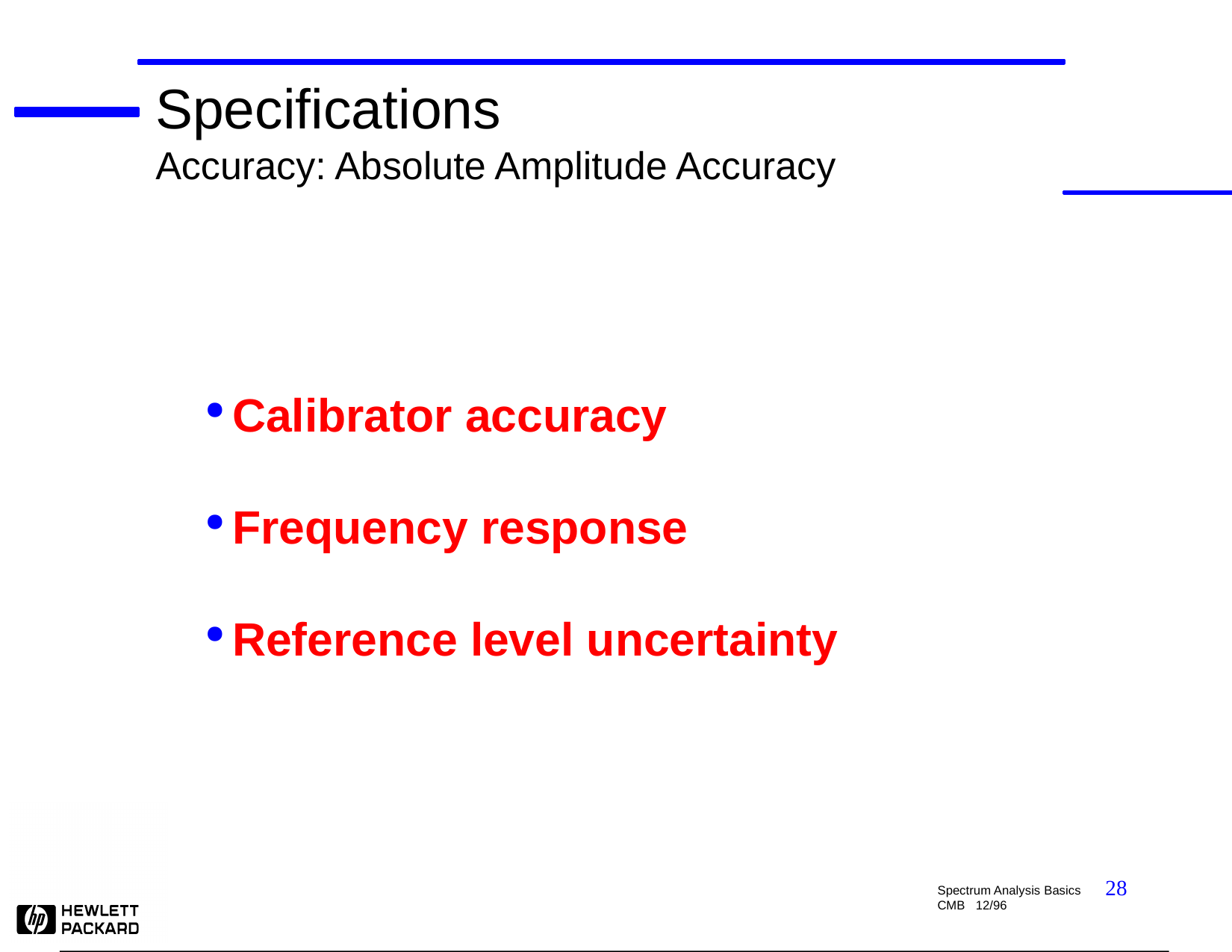

Specifications
Accuracy: Absolute Amplitude Accuracy
Calibrator accuracy
Frequency response
Reference level uncertainty
28